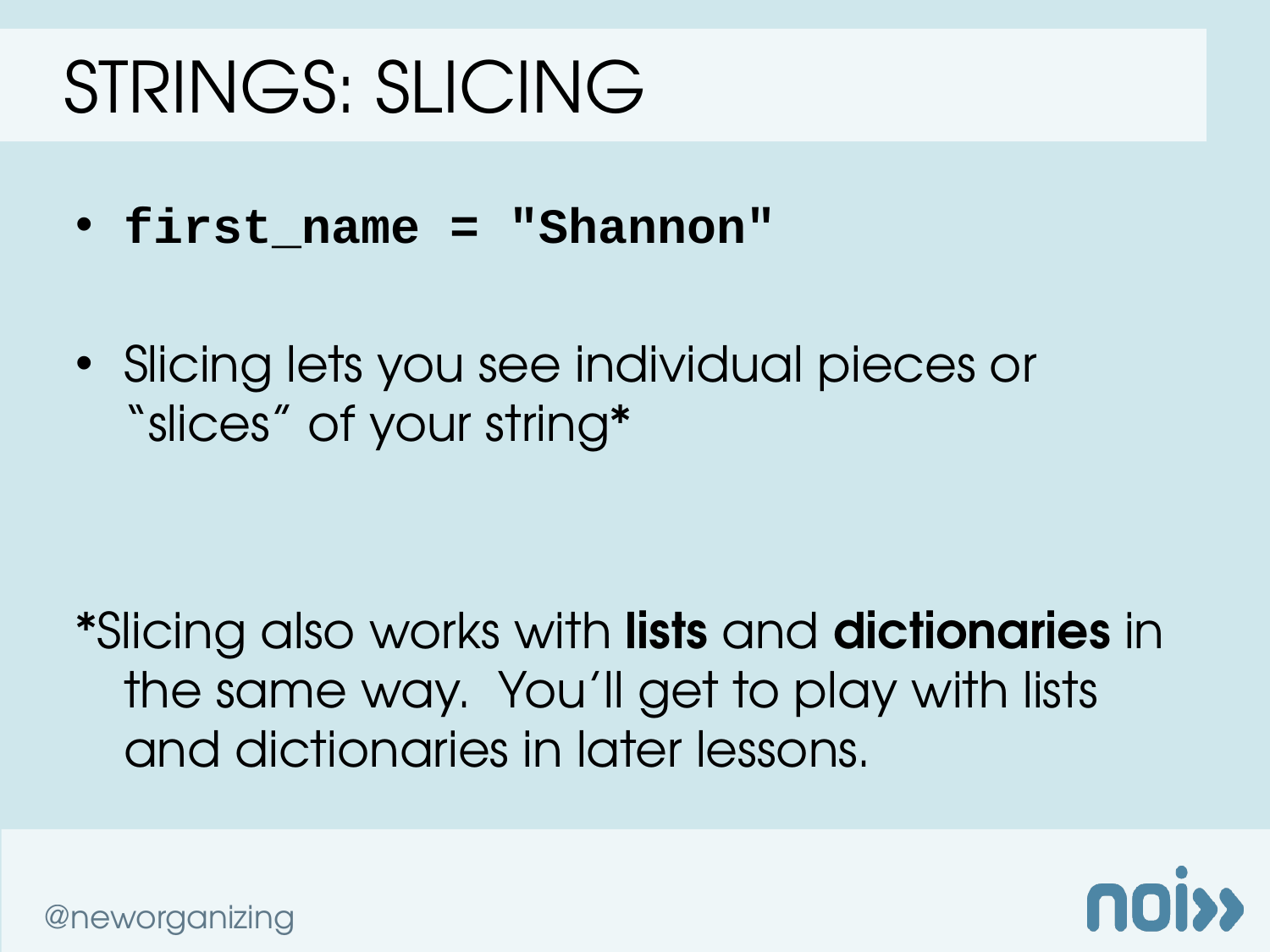

Strings: slicing
first_name = "Shannon"

Slicing lets you see individual pieces or “slices” of your string*

*Slicing also works with lists and dictionaries in the same way.  You’ll get to play with lists and dictionaries in later lessons.